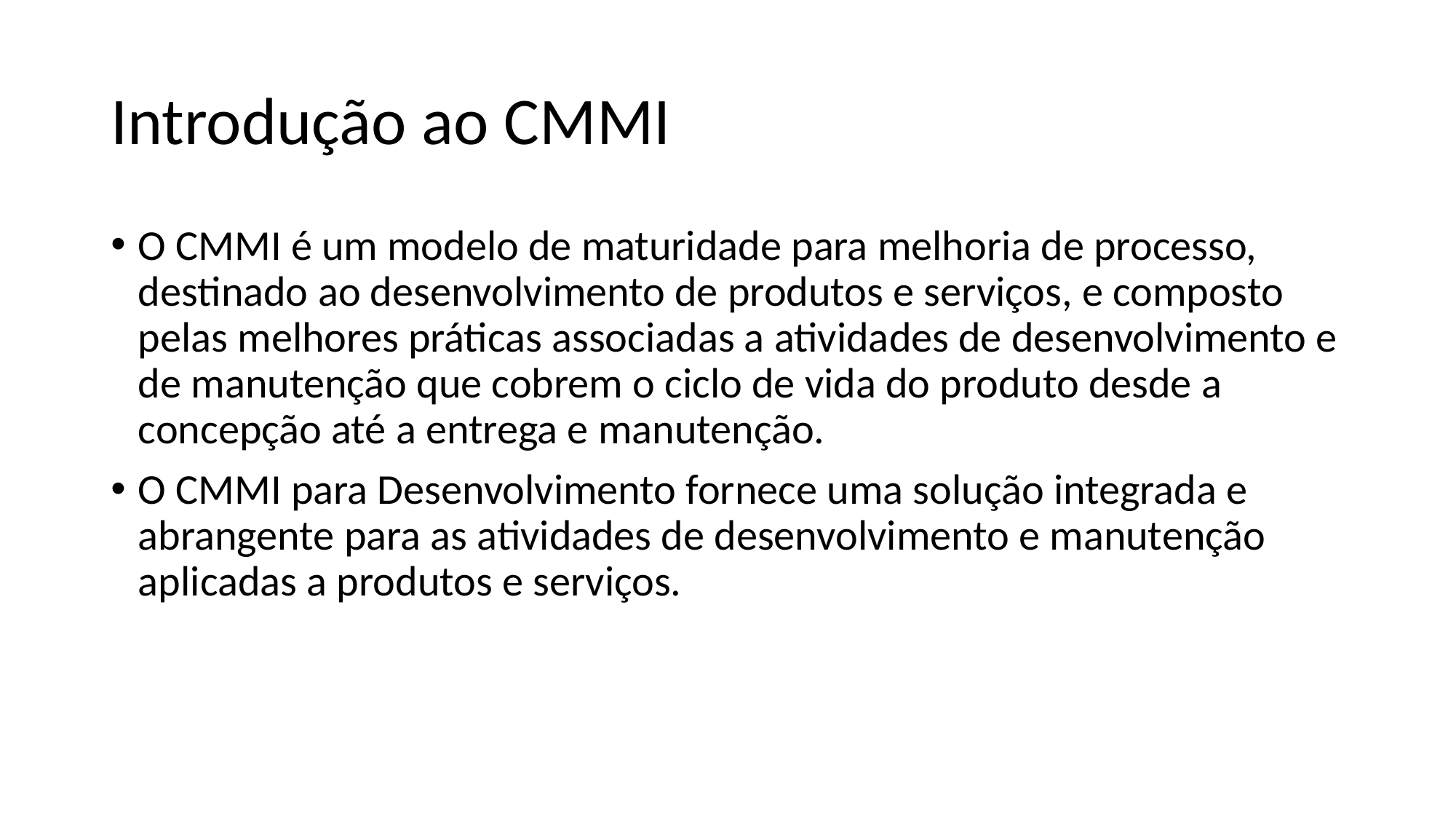

# Introdução ao CMMI
O CMMI é um modelo de maturidade para melhoria de processo, destinado ao desenvolvimento de produtos e serviços, e composto pelas melhores práticas associadas a atividades de desenvolvimento e de manutenção que cobrem o ciclo de vida do produto desde a concepção até a entrega e manutenção.
O CMMI para Desenvolvimento fornece uma solução integrada e abrangente para as atividades de desenvolvimento e manutenção aplicadas a produtos e serviços.